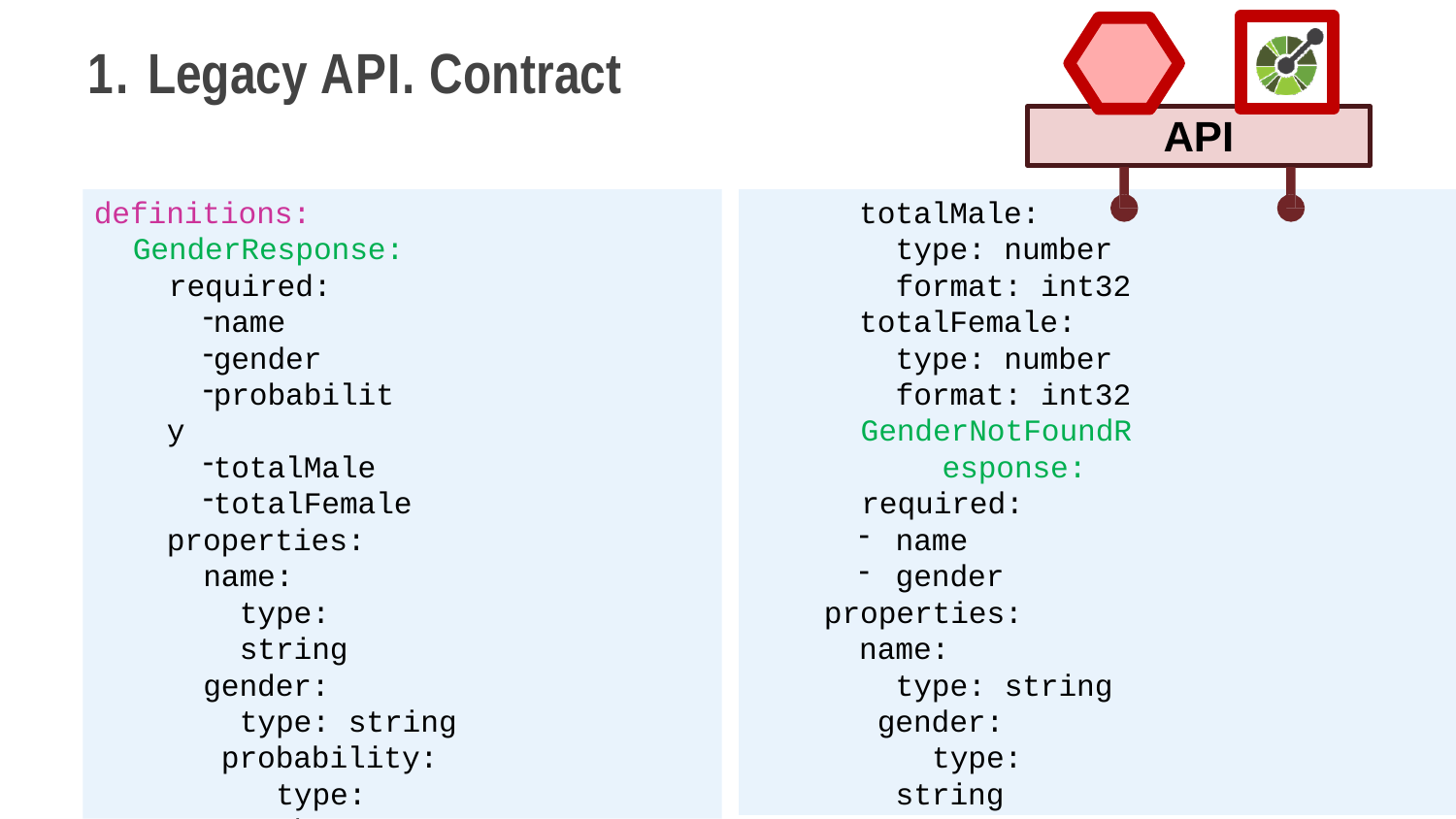

# 1. Legacy API. Contract

API

definitions:
GenderResponse:
required:
name
gender
probability
totalMale
totalFemale  properties:
name:
type: string
gender:
type: string  probability:
type: number
format: float
totalMale:  type: number  format: int32
totalFemale:  type: number  format: int32
GenderNotFoundResponse:
required:
name
gender
properties:
name:
type: string  gender:
type: string